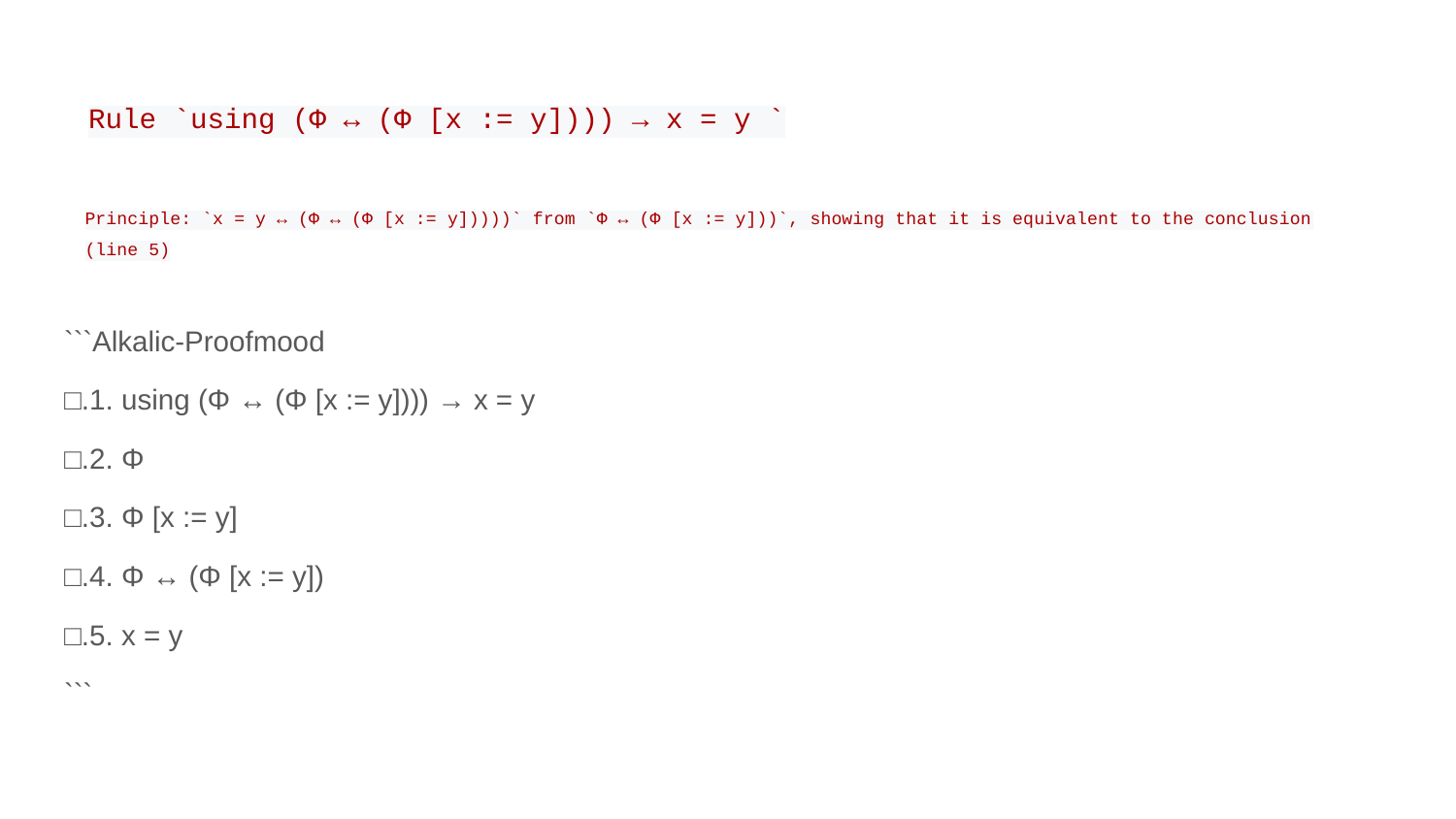

# Rule `using (Φ ↔ (Φ [x := y]))) → x = y `
Principle: `x = y ↔ (Φ ↔ (Φ [x := y]))))` from `Φ ↔ (Φ [x := y]))`, showing that it is equivalent to the conclusion (line 5)

```Alkalic-Proofmood
□.1. using (Φ ↔ (Φ [x := y]))) → x = y
□.2. Φ
□.3. Φ [x := y]
□.4. Φ ↔ (Φ [x := y])
□.5. x = y
```